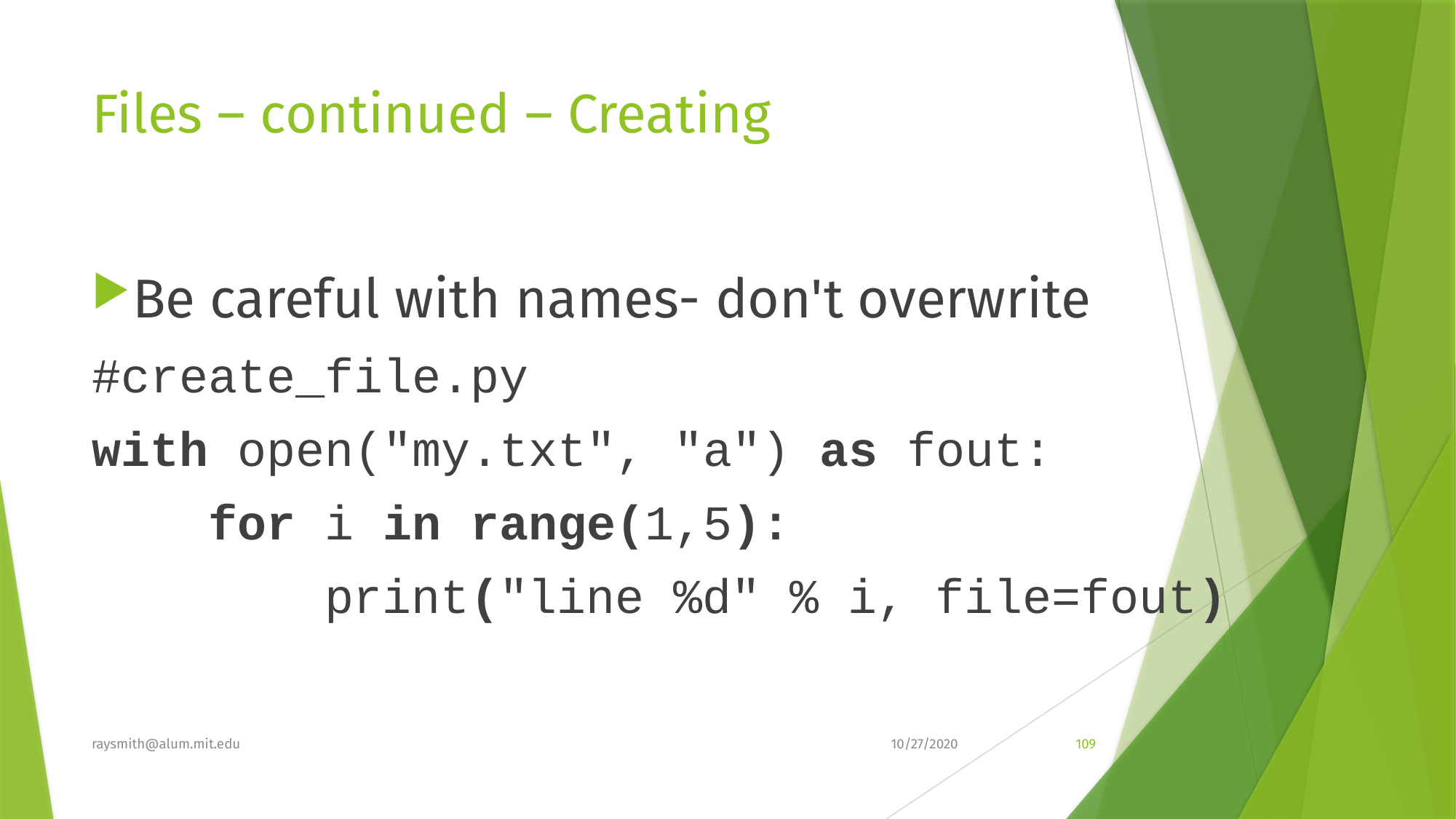

# Files – continued – Creating
Be careful with names- don't overwrite
#create_file.py
with open("my.txt", "a") as fout:
    for i in range(1,5):
        print("line %d" % i, file=fout)
raysmith@alum.mit.edu
10/27/2020
109